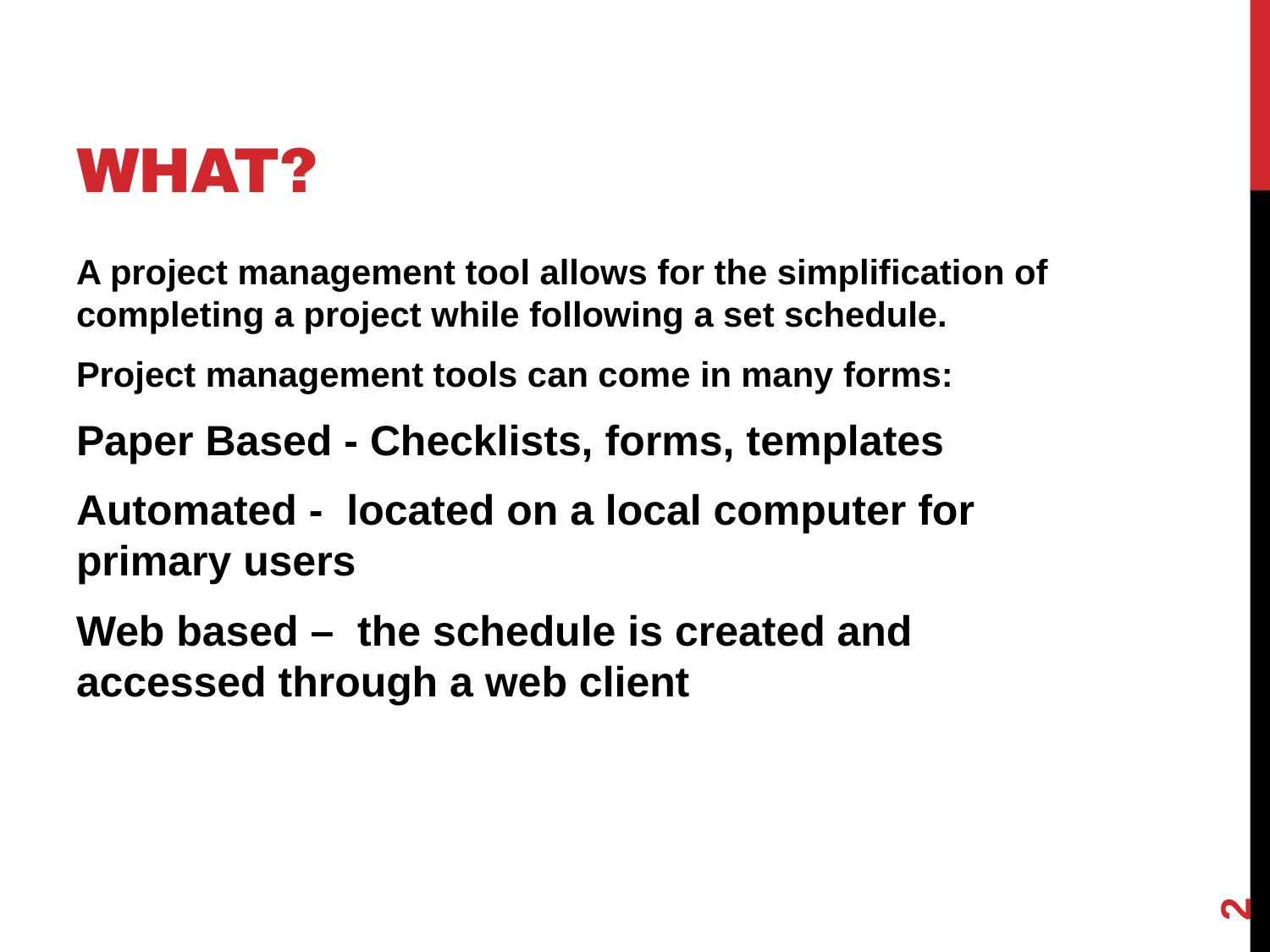

# What?
A project management tool allows for the simplification of completing a project while following a set schedule.
Project management tools can come in many forms:
Paper Based - Checklists, forms, templates
Automated -  located on a local computer for primary users
Web based –  the schedule is created and accessed through a web client
2